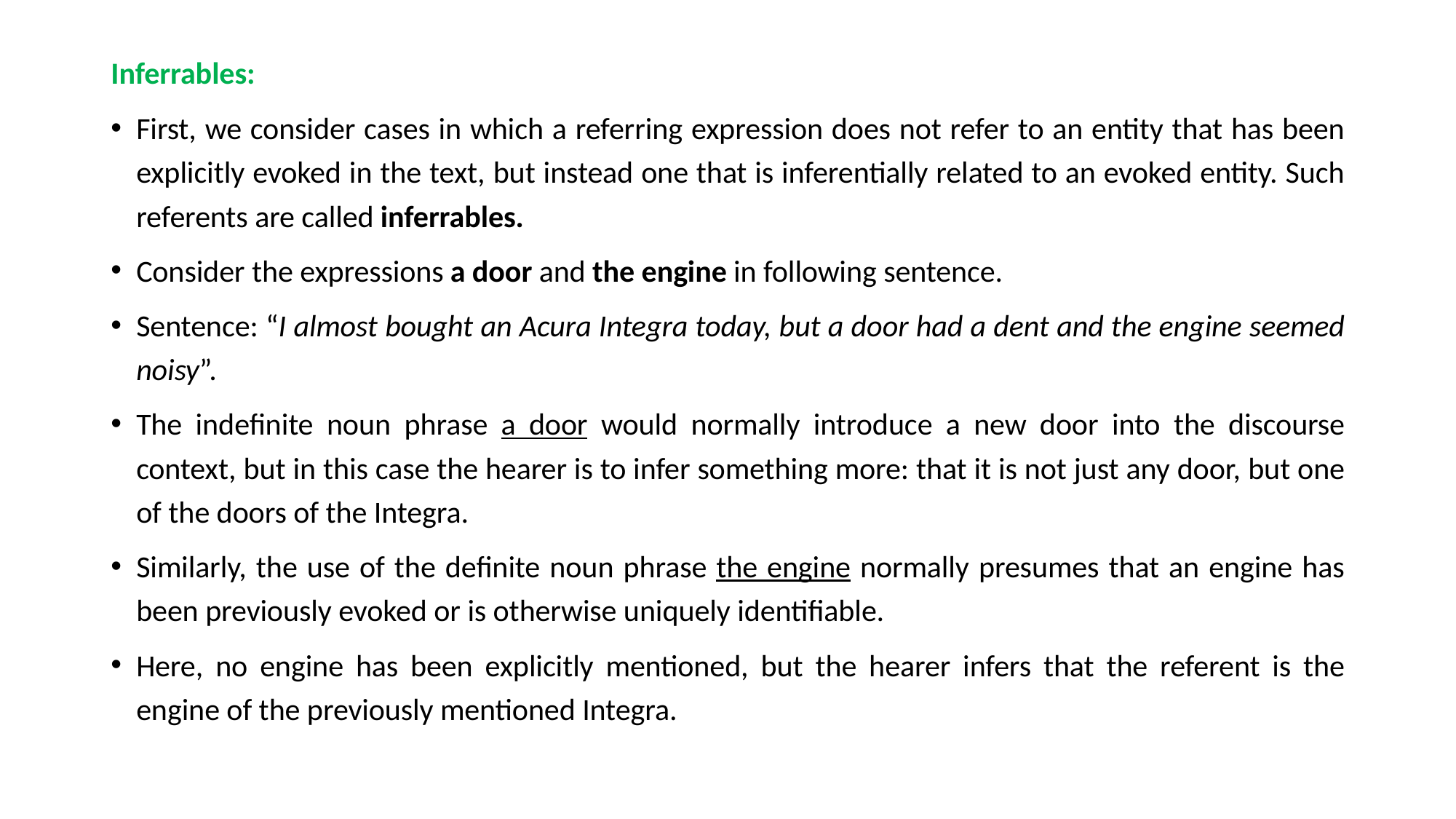

Inferrables:
First, we consider cases in which a referring expression does not refer to an entity that has been explicitly evoked in the text, but instead one that is inferentially related to an evoked entity. Such referents are called inferrables.
Consider the expressions a door and the engine in following sentence.
Sentence: “I almost bought an Acura Integra today, but a door had a dent and the engine seemed noisy”.
The indefinite noun phrase a door would normally introduce a new door into the discourse context, but in this case the hearer is to infer something more: that it is not just any door, but one of the doors of the Integra.
Similarly, the use of the definite noun phrase the engine normally presumes that an engine has been previously evoked or is otherwise uniquely identifiable.
Here, no engine has been explicitly mentioned, but the hearer infers that the referent is the engine of the previously mentioned Integra.